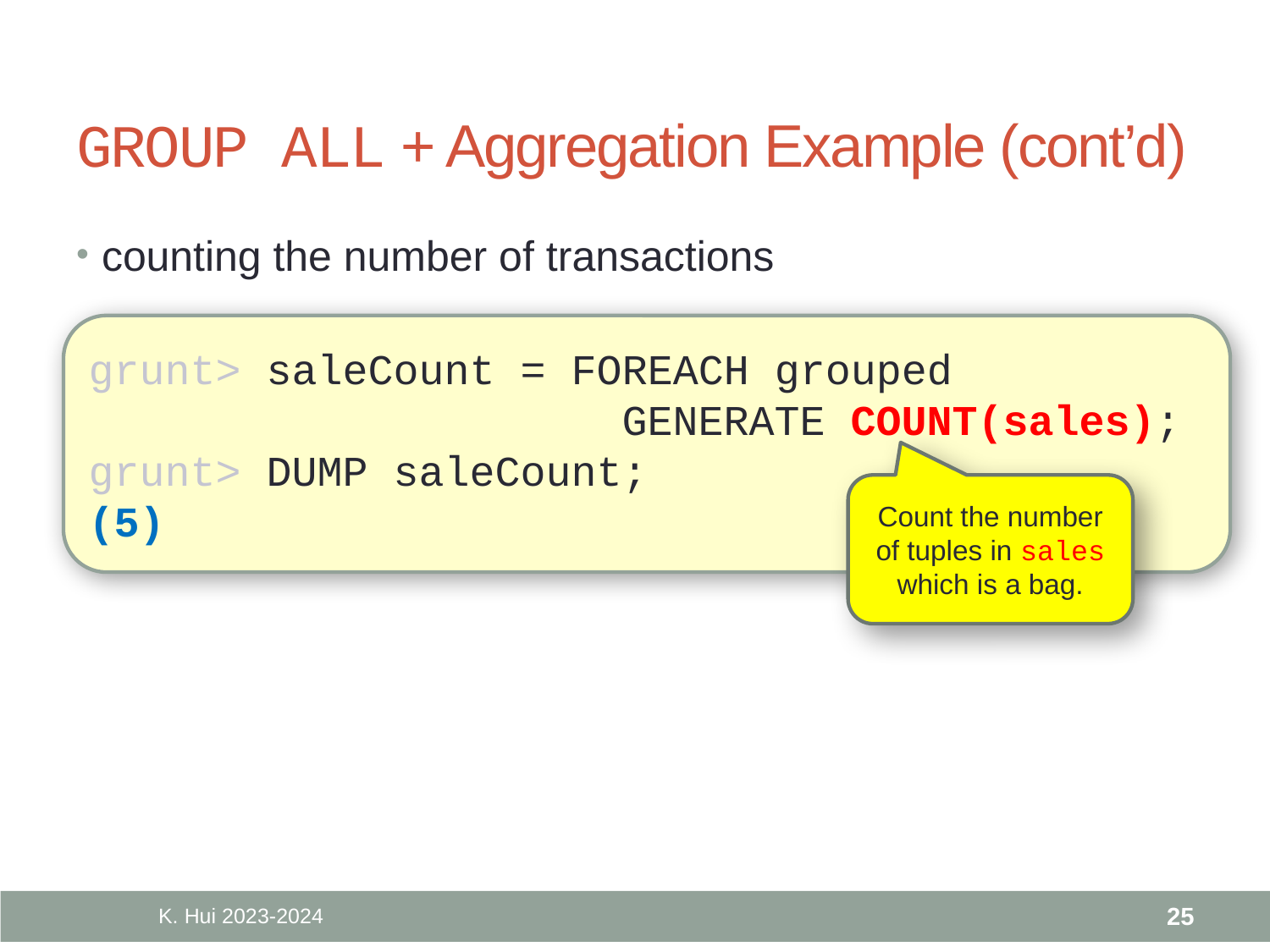

# GROUP ALL + Aggregation Example (cont’d)
counting the number of transactions

grunt> saleCount = FOREACH grouped
                     GENERATE COUNT(sales);
grunt> DUMP saleCount;
(5)
Count the number of tuples in sales which is a bag.
K. Hui 2023-2024
25